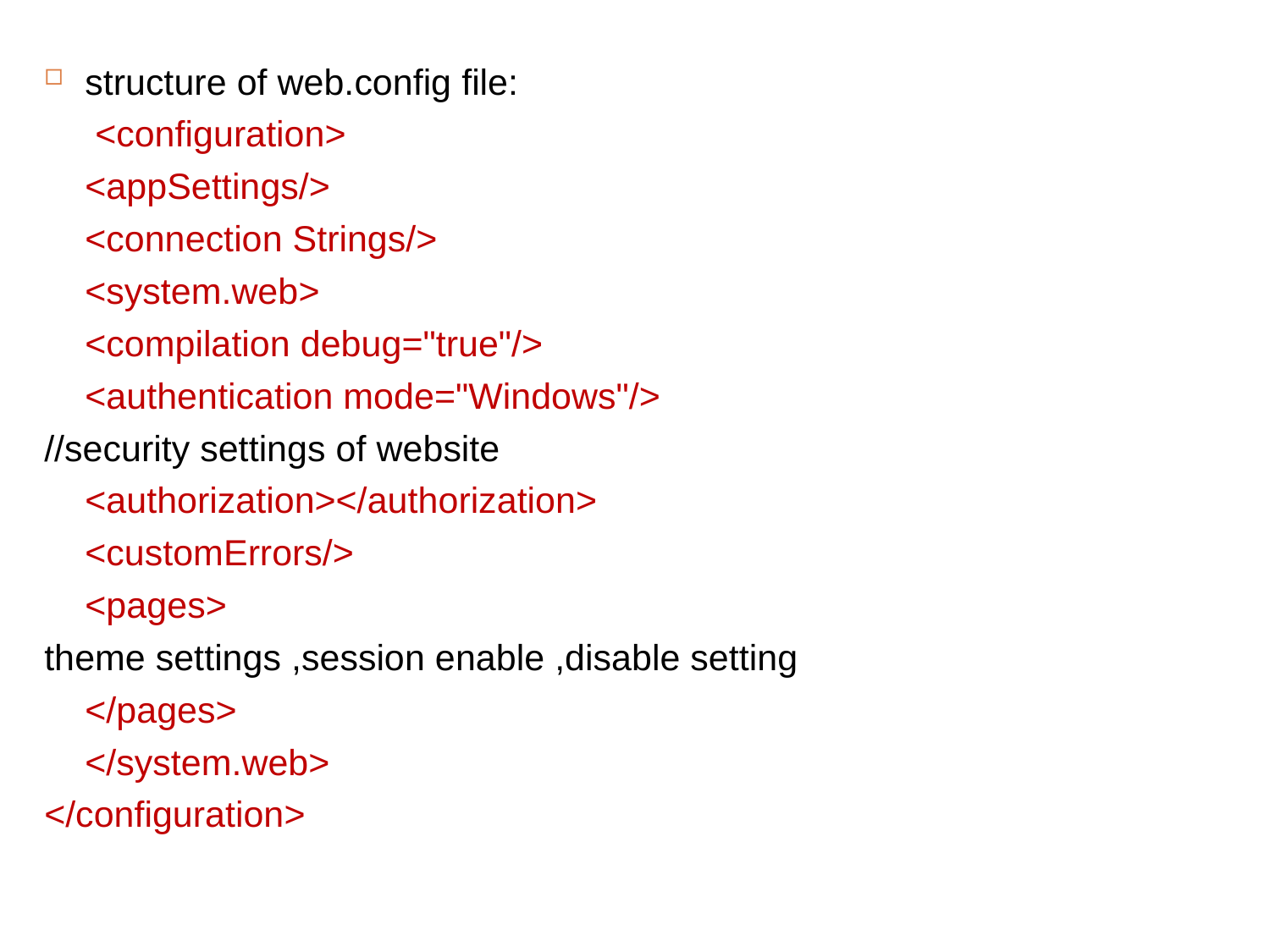

structure of web.config file:
	 <configuration>
	<appSettings/>
	<connection Strings/>
	<system.web>
	<compilation debug="true"/>
	<authentication mode="Windows"/>
//security settings of website
 	<authorization></authorization>
 	<customErrors/>
	<pages>
theme settings ,session enable ,disable setting
	</pages>
	</system.web>
</configuration>